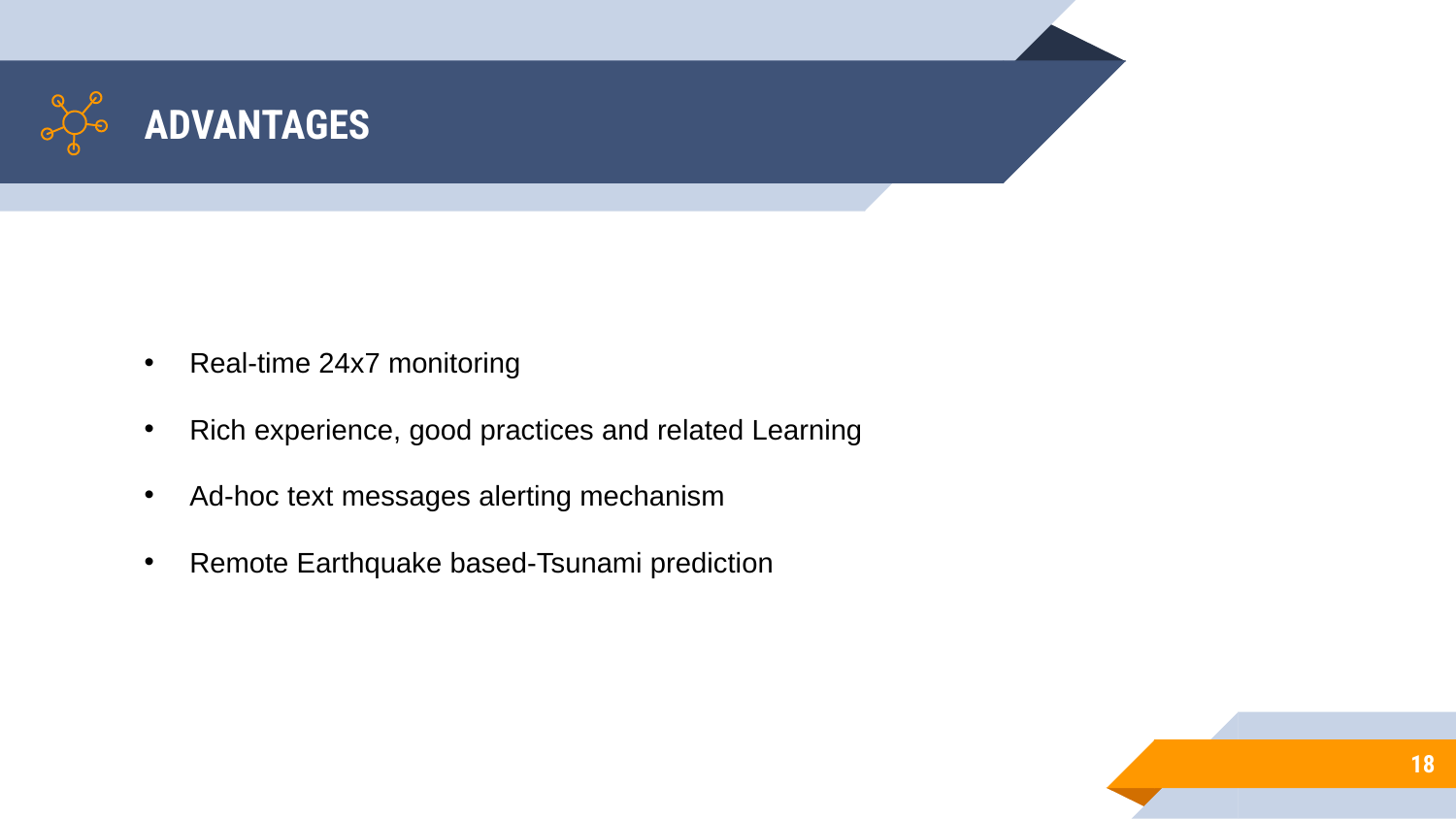

# ADVANTAGES

Real-time 24x7 monitoring
Rich experience, good practices and related Learning
Ad-hoc text messages alerting mechanism
Remote Earthquake based-Tsunami prediction
18